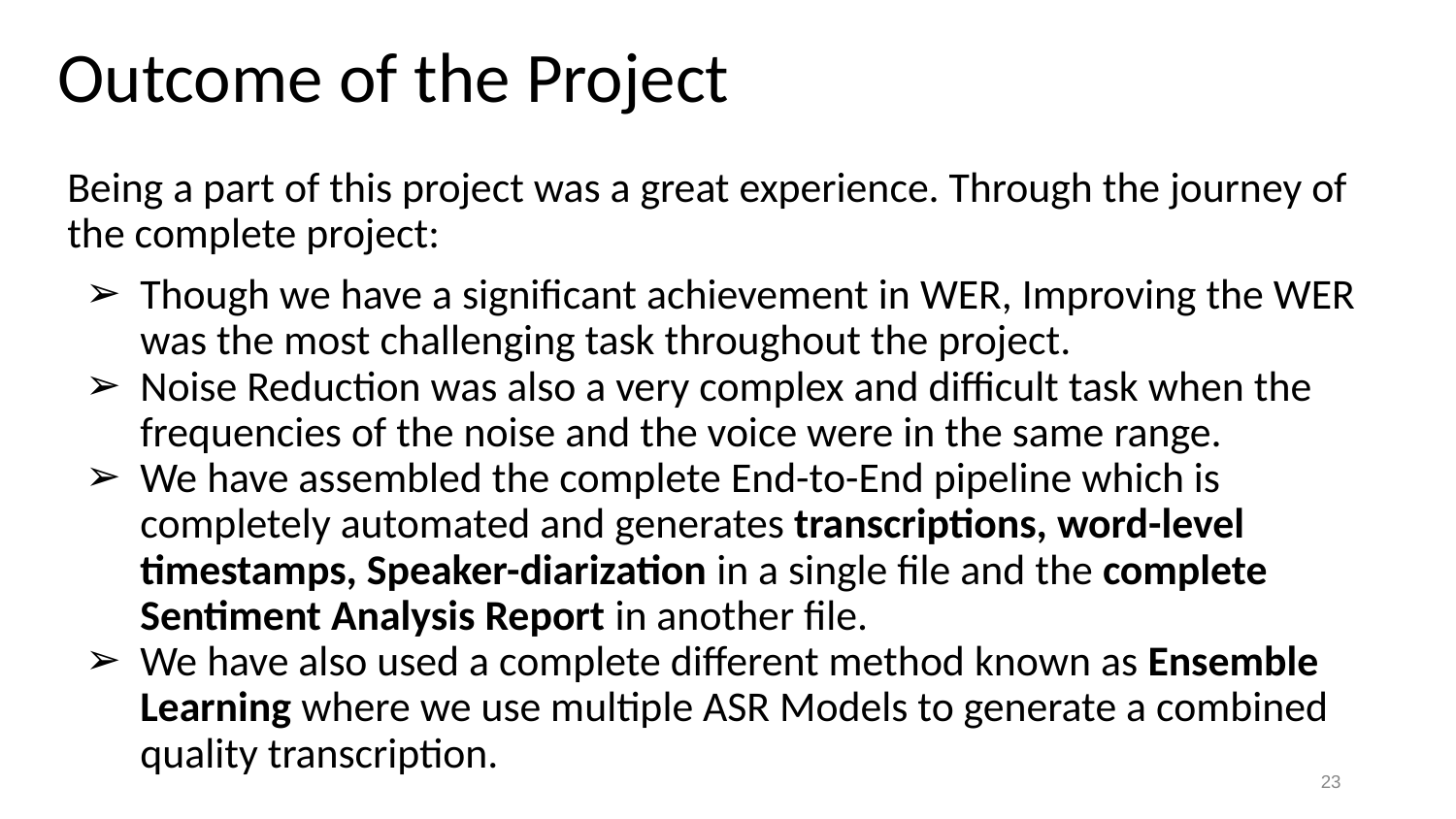

# Outcome of the Project
Being a part of this project was a great experience. Through the journey of the complete project:
Though we have a significant achievement in WER, Improving the WER was the most challenging task throughout the project.
Noise Reduction was also a very complex and difficult task when the frequencies of the noise and the voice were in the same range.
We have assembled the complete End-to-End pipeline which is completely automated and generates transcriptions, word-level timestamps, Speaker-diarization in a single file and the complete Sentiment Analysis Report in another file.
We have also used a complete different method known as Ensemble Learning where we use multiple ASR Models to generate a combined quality transcription.
23